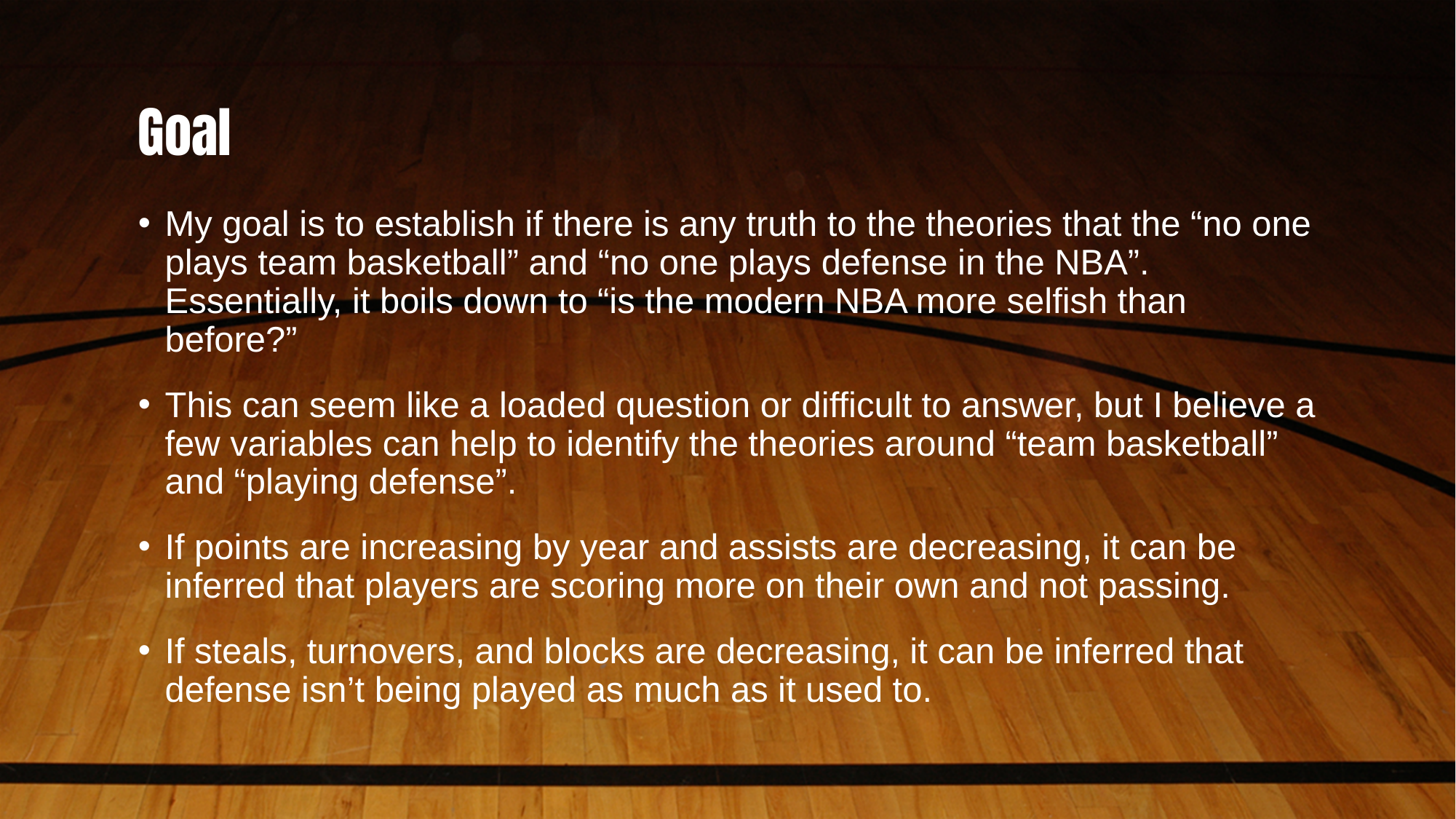

# Goal
My goal is to establish if there is any truth to the theories that the “no one plays team basketball” and “no one plays defense in the NBA”. Essentially, it boils down to “is the modern NBA more selfish than before?”
This can seem like a loaded question or difficult to answer, but I believe a few variables can help to identify the theories around “team basketball” and “playing defense”.
If points are increasing by year and assists are decreasing, it can be inferred that players are scoring more on their own and not passing.
If steals, turnovers, and blocks are decreasing, it can be inferred that defense isn’t being played as much as it used to.